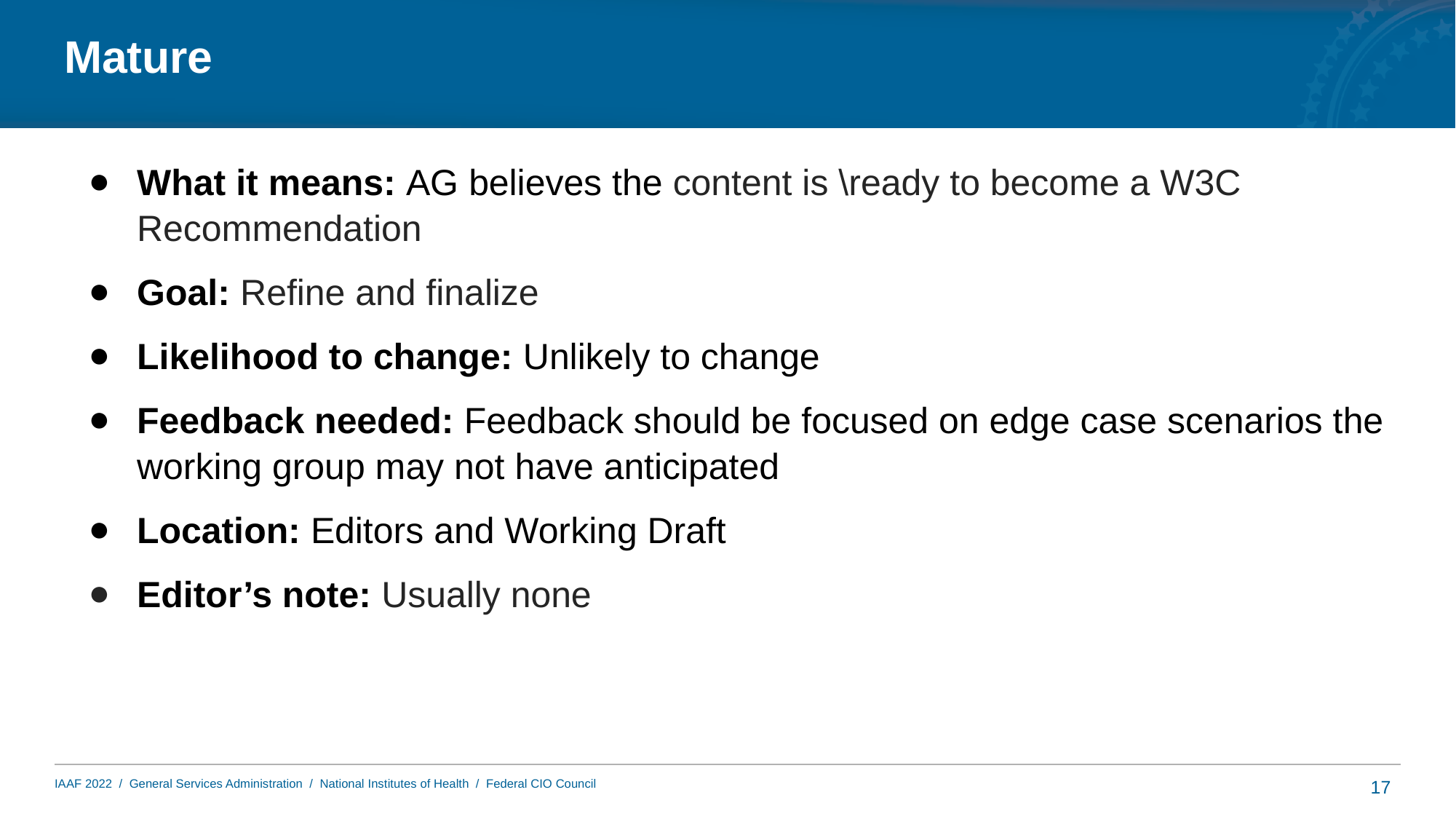

# Mature
What it means: AG believes the content is \ready to become a W3C Recommendation
Goal: Refine and finalize
Likelihood to change: Unlikely to change
Feedback needed: Feedback should be focused on edge case scenarios the working group may not have anticipated
Location: Editors and Working Draft
Editor’s note: Usually none
17